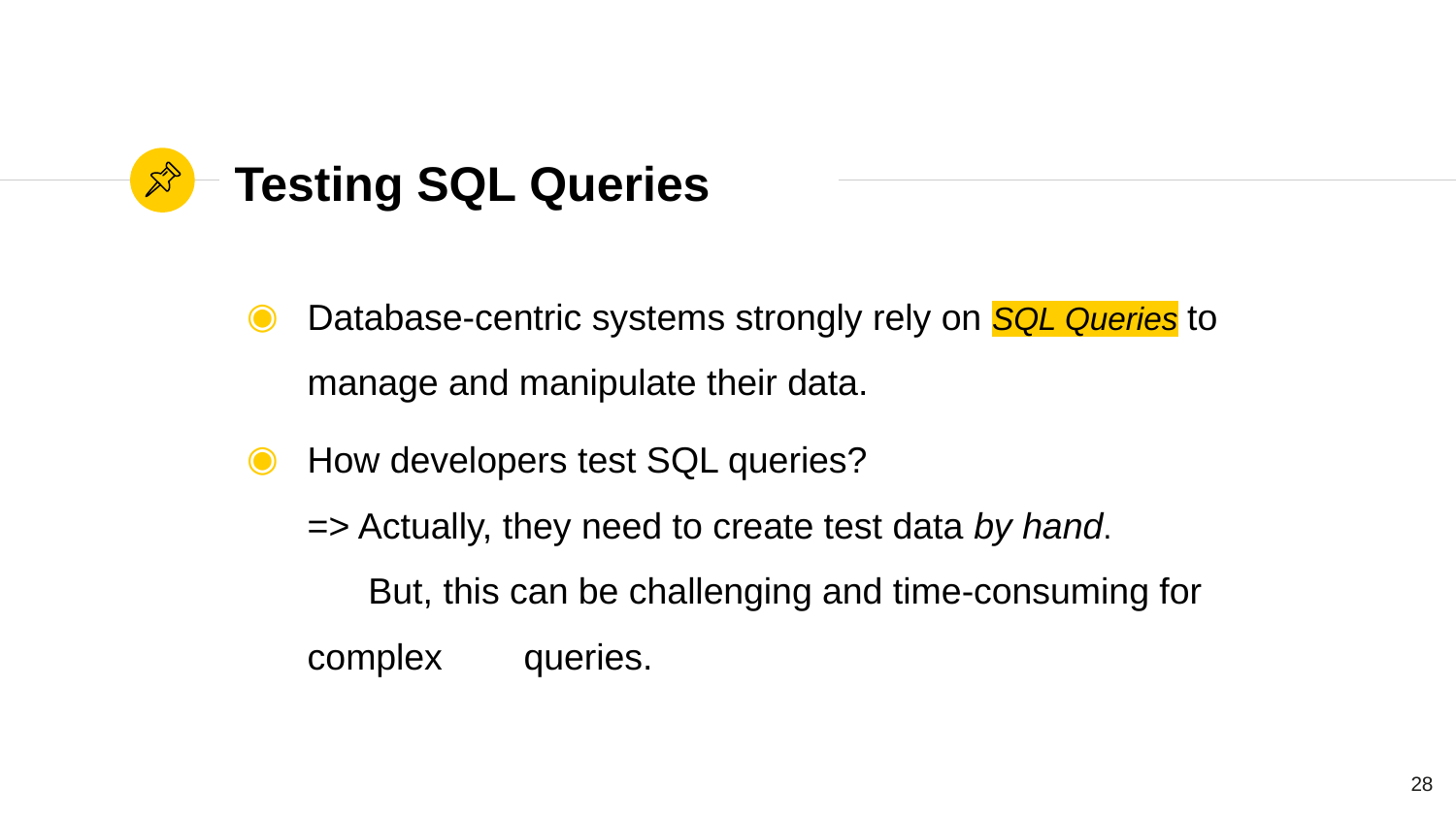

# Testing SQL Queries

Database-centric systems strongly rely on SQL Queries to manage and manipulate their data.
How developers test SQL queries?
=> Actually, they need to create test data by hand.
      But, this can be challenging and time-consuming for complex        queries.

28